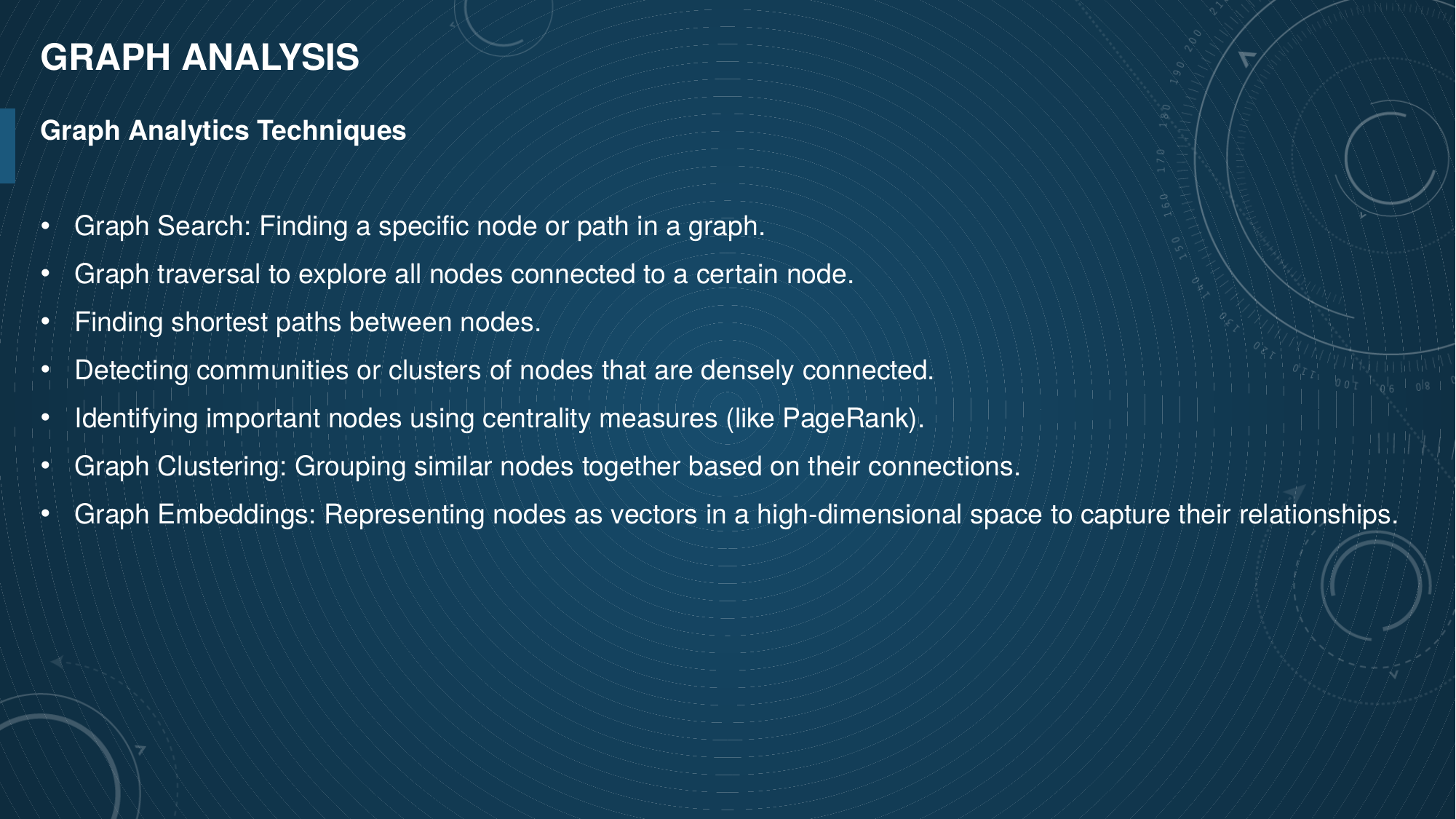

# Graph analysis
Graph Analytics Techniques

Graph Search: Finding a specific node or path in a graph.
Graph traversal to explore all nodes connected to a certain node.
Finding shortest paths between nodes.
Detecting communities or clusters of nodes that are densely connected.
Identifying important nodes using centrality measures (like PageRank).
Graph Clustering: Grouping similar nodes together based on their connections.
Graph Embeddings: Representing nodes as vectors in a high-dimensional space to capture their relationships.